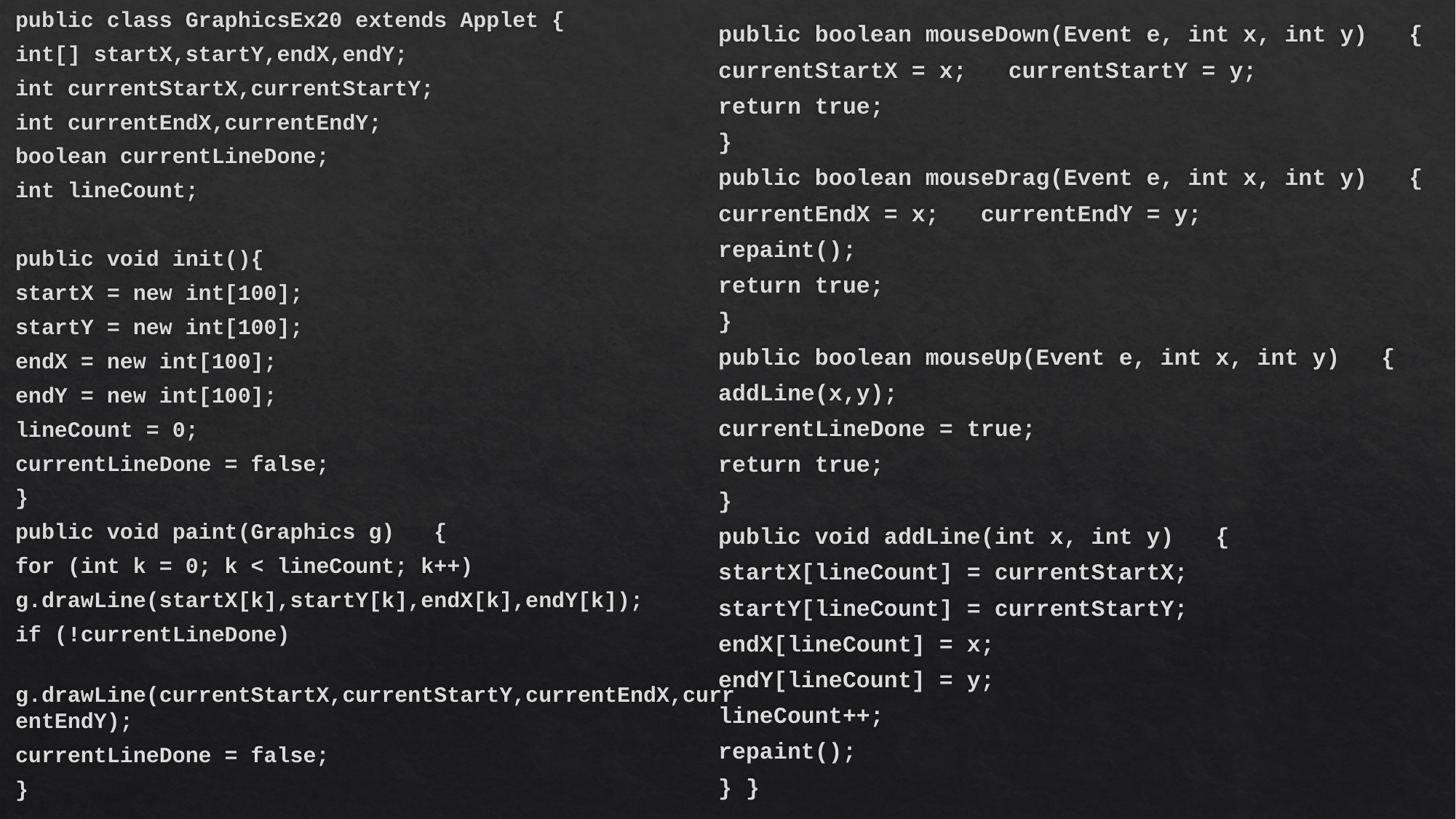

public class GraphicsEx20 extends Applet {
	int[] startX,startY,endX,endY;
	int currentStartX,currentStartY;
	int currentEndX,currentEndY;
	boolean currentLineDone;
	int lineCount;

	public void init(){
		startX = new int[100];
		startY = new int[100];
		endX = new int[100];
		endY = new int[100];
		lineCount = 0;
		currentLineDone = false;
	}
public void paint(Graphics g)   {
	for (int k = 0; k < lineCount; k++)
		g.drawLine(startX[k],startY[k],endX[k],endY[k]);
	if (!currentLineDone)
		g.drawLine(currentStartX,currentStartY,currentEndX,currentEndY);
	currentLineDone = false;
}

public boolean mouseDown(Event e, int x, int y)   {
		currentStartX = x;   currentStartY = y;
		return true;
}
public boolean mouseDrag(Event e, int x, int y)   {
			currentEndX = x;   currentEndY = y;
			repaint();
			return true;
}
public boolean mouseUp(Event e, int x, int y)   {
		addLine(x,y);
		currentLineDone = true;
		return true;
}
public void addLine(int x, int y)   {
		startX[lineCount] = currentStartX;
		startY[lineCount] = currentStartY;
		endX[lineCount] = x;
		endY[lineCount] = y;
		lineCount++;
		repaint();
} }